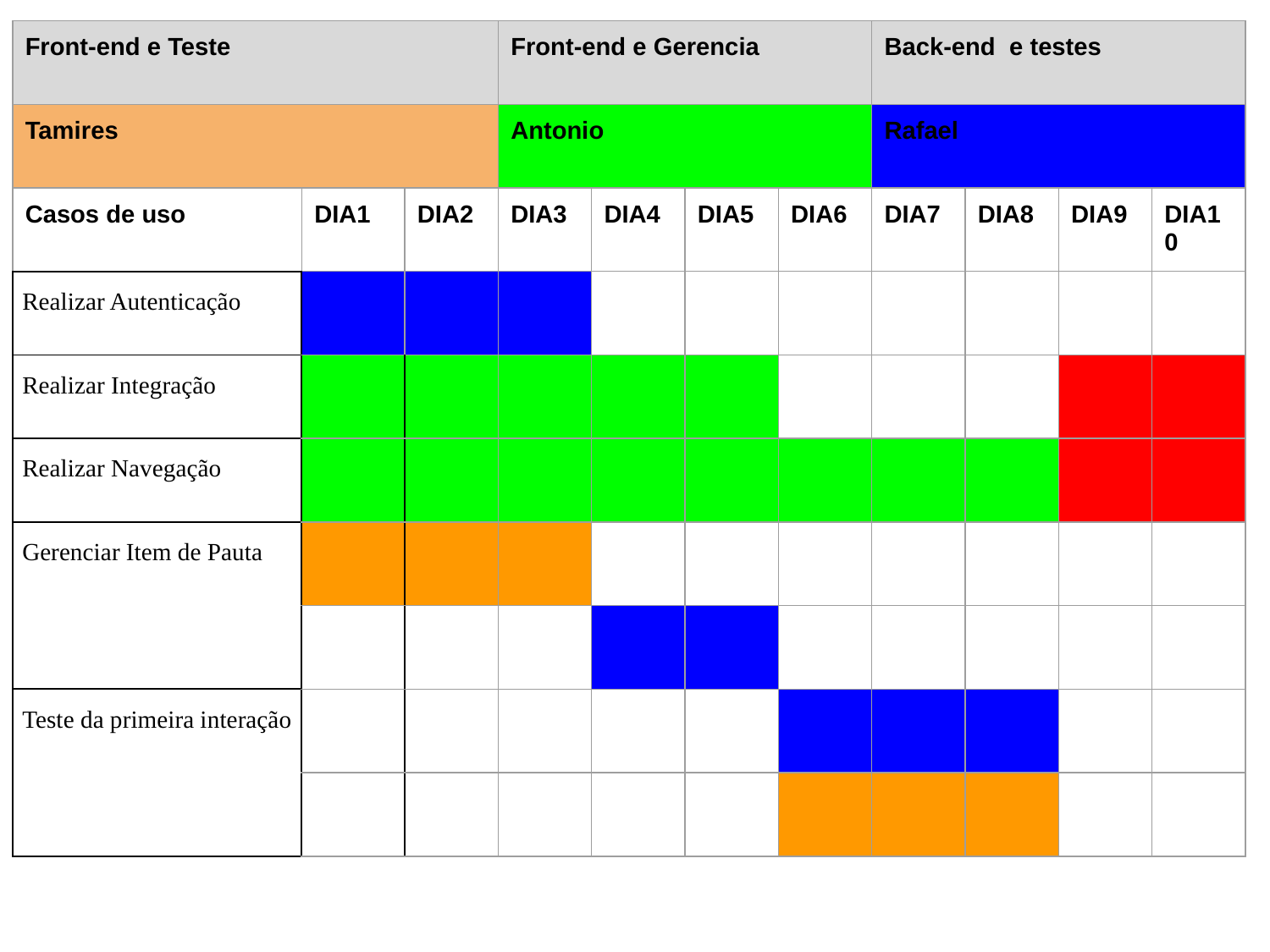

| Front-end e Teste |  |  | Front-end e Gerencia |  |  |  | Back-end e testes |  |  |  |
| --- | --- | --- | --- | --- | --- | --- | --- | --- | --- | --- |
| Tamires |  |  | Antonio |  |  |  | Rafael |  |  |  |
| Casos de uso | DIA1 | DIA2 | DIA3 | DIA4 | DIA5 | DIA6 | DIA7 | DIA8 | DIA9 | DIA10 |
| Realizar Autenticação |  |  |  |  |  |  |  |  |  |  |
| Realizar Integração |  |  |  |  |  |  |  |  |  |  |
| Realizar Navegação |  |  |  |  |  |  |  |  |  |  |
| Gerenciar Item de Pauta |  |  |  |  |  |  |  |  |  |  |
|  |  |  |  |  |  |  |  |  |  |  |
| Teste da primeira interação |  |  |  |  |  |  |  |  |  |  |
|  |  |  |  |  |  |  |  |  |  |  |
#